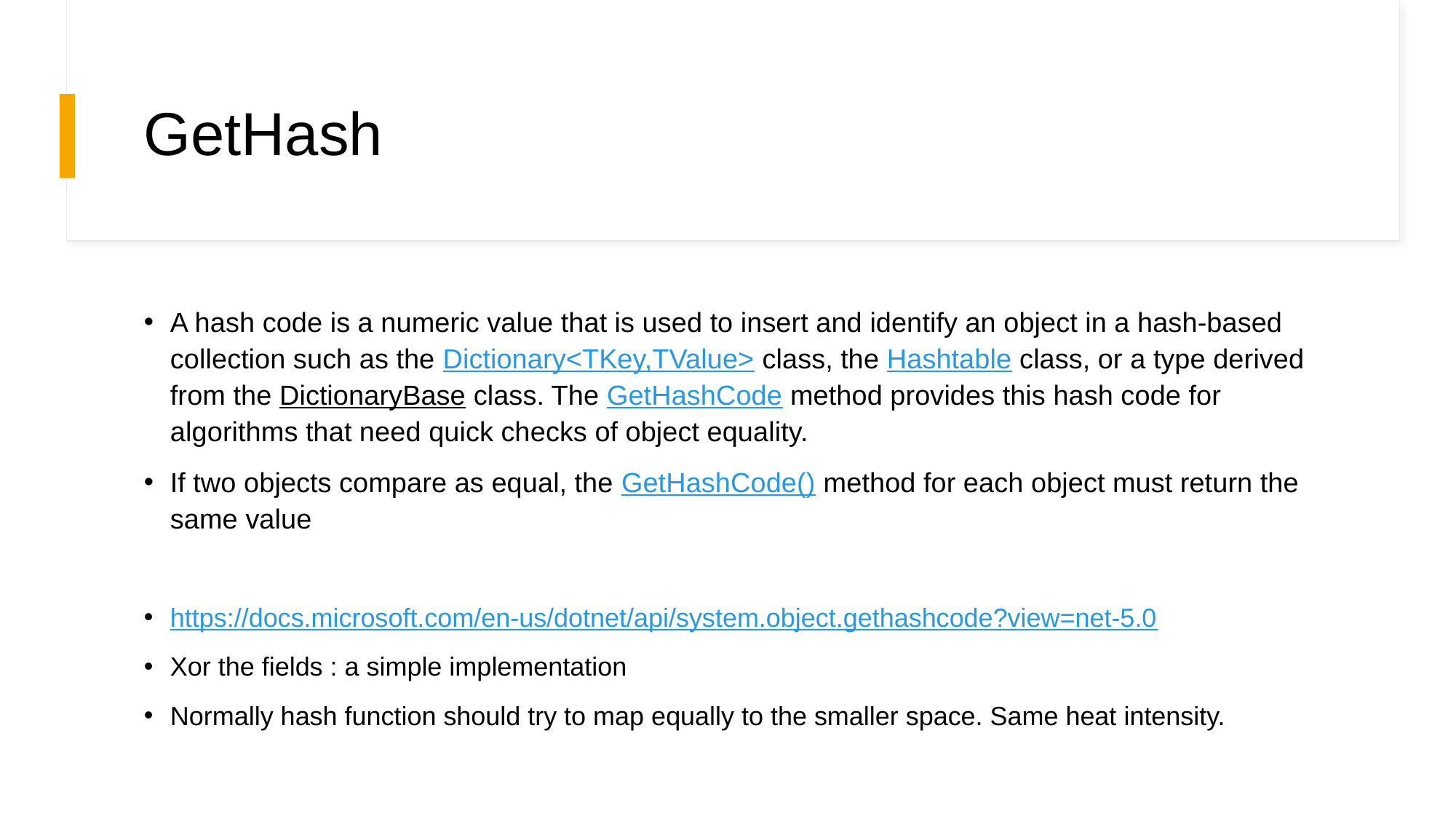

# GetHash
A hash code is a numeric value that is used to insert and identify an object in a hash-based collection such as the Dictionary<TKey,TValue> class, the Hashtable class, or a type derived from the DictionaryBase class. The GetHashCode method provides this hash code for algorithms that need quick checks of object equality.
If two objects compare as equal, the GetHashCode() method for each object must return the same value

https://docs.microsoft.com/en-us/dotnet/api/system.object.gethashcode?view=net-5.0
Xor the fields : a simple implementation
Normally hash function should try to map equally to the smaller space. Same heat intensity.